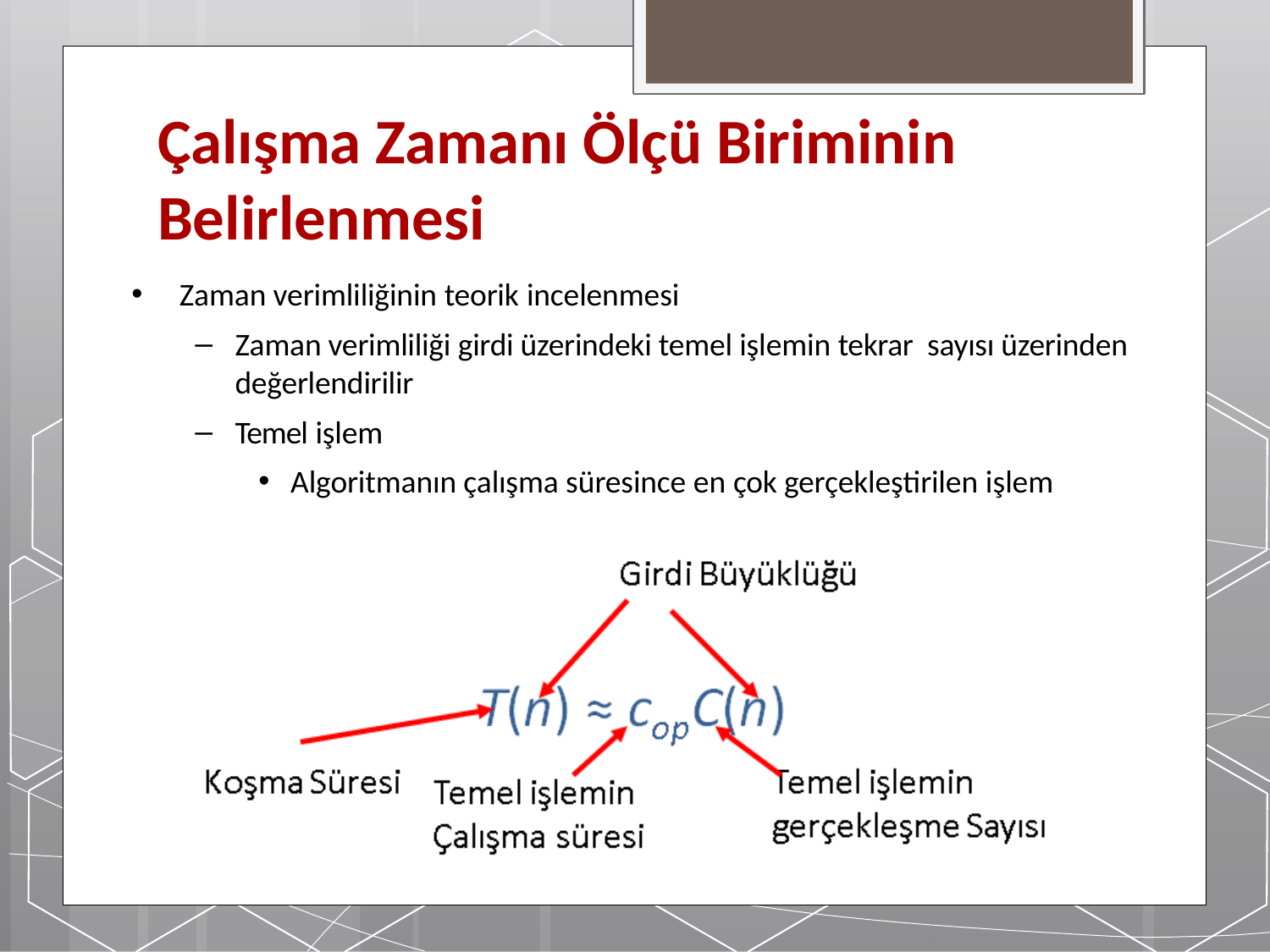

# Çalışma Zamanı Ölçü Biriminin Belirlenmesi
Zaman verimliliğinin teorik incelenmesi
Zaman verimliliği girdi üzerindeki temel işlemin tekrar  sayısı üzerinden değerlendirilir
Temel işlem
Algoritmanın çalışma süresince en çok gerçekleştirilen işlem